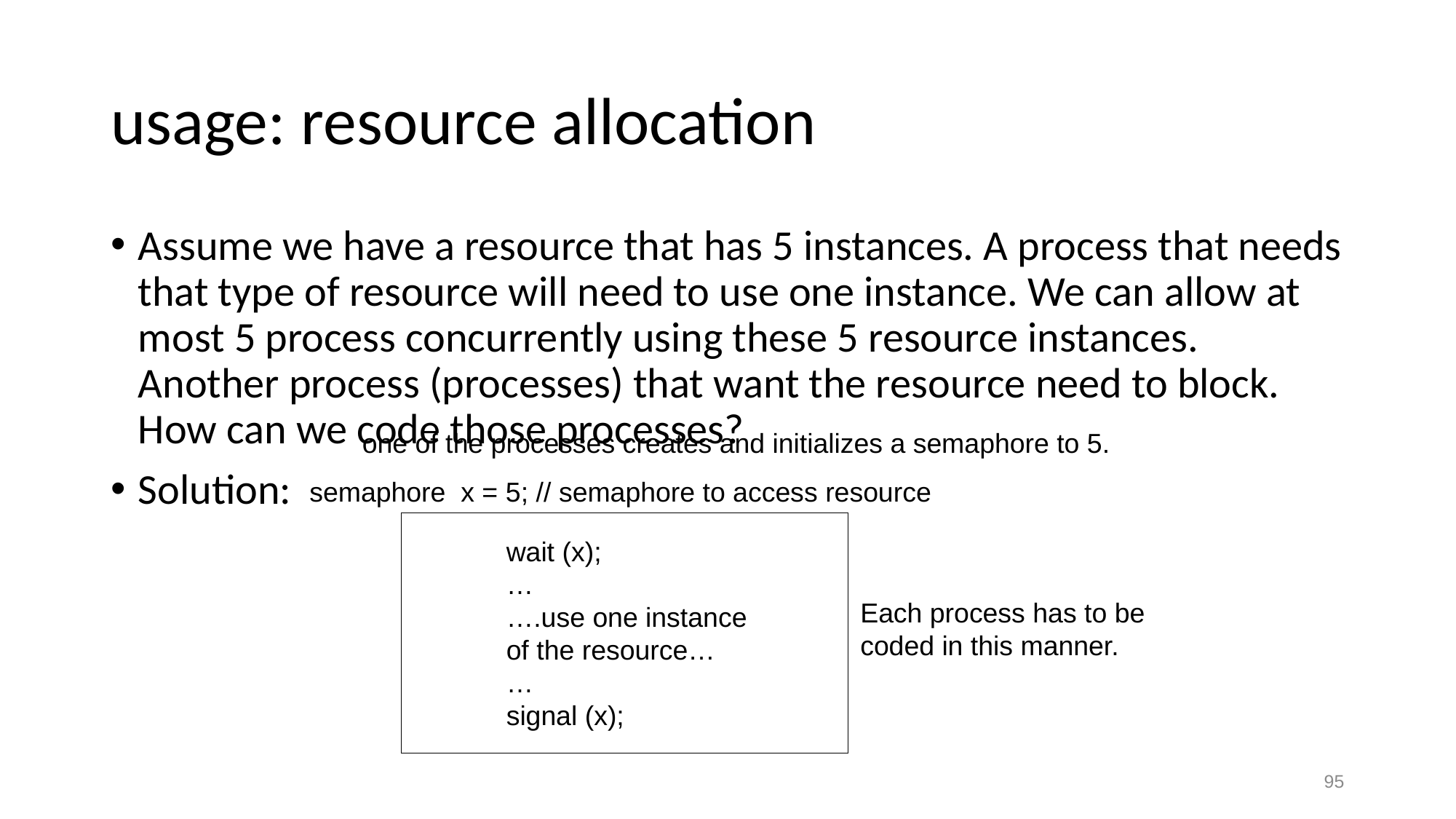

# usage: resource allocation
Assume we have a resource that has 5 instances. A process that needs that type of resource will need to use one instance. We can allow at most 5 process concurrently using these 5 resource instances. Another process (processes) that want the resource need to block. How can we code those processes?
Solution:
one of the processes creates and initializes a semaphore to 5.
semaphore  x = 5; // semaphore to access resource

wait (x);
…
….use one instance
of the resource…
…
signal (x);
Each process has to be
coded in this manner.
95